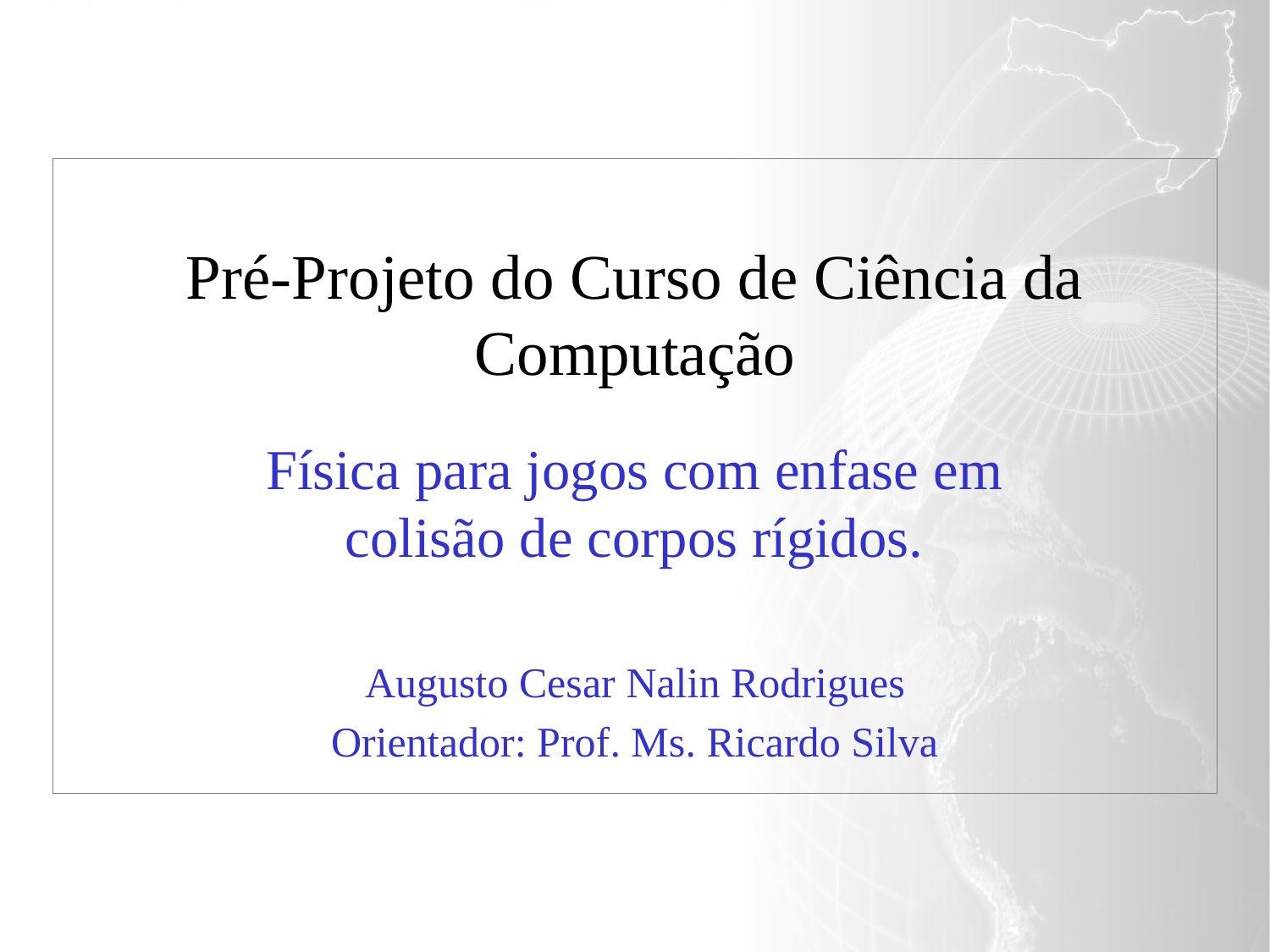

# Pré-Projeto do Curso de Ciência da Computação
Física para jogos com enfase em colisão de corpos rígidos.

Augusto Cesar Nalin Rodrigues
Orientador: Prof. Ms. Ricardo Silva